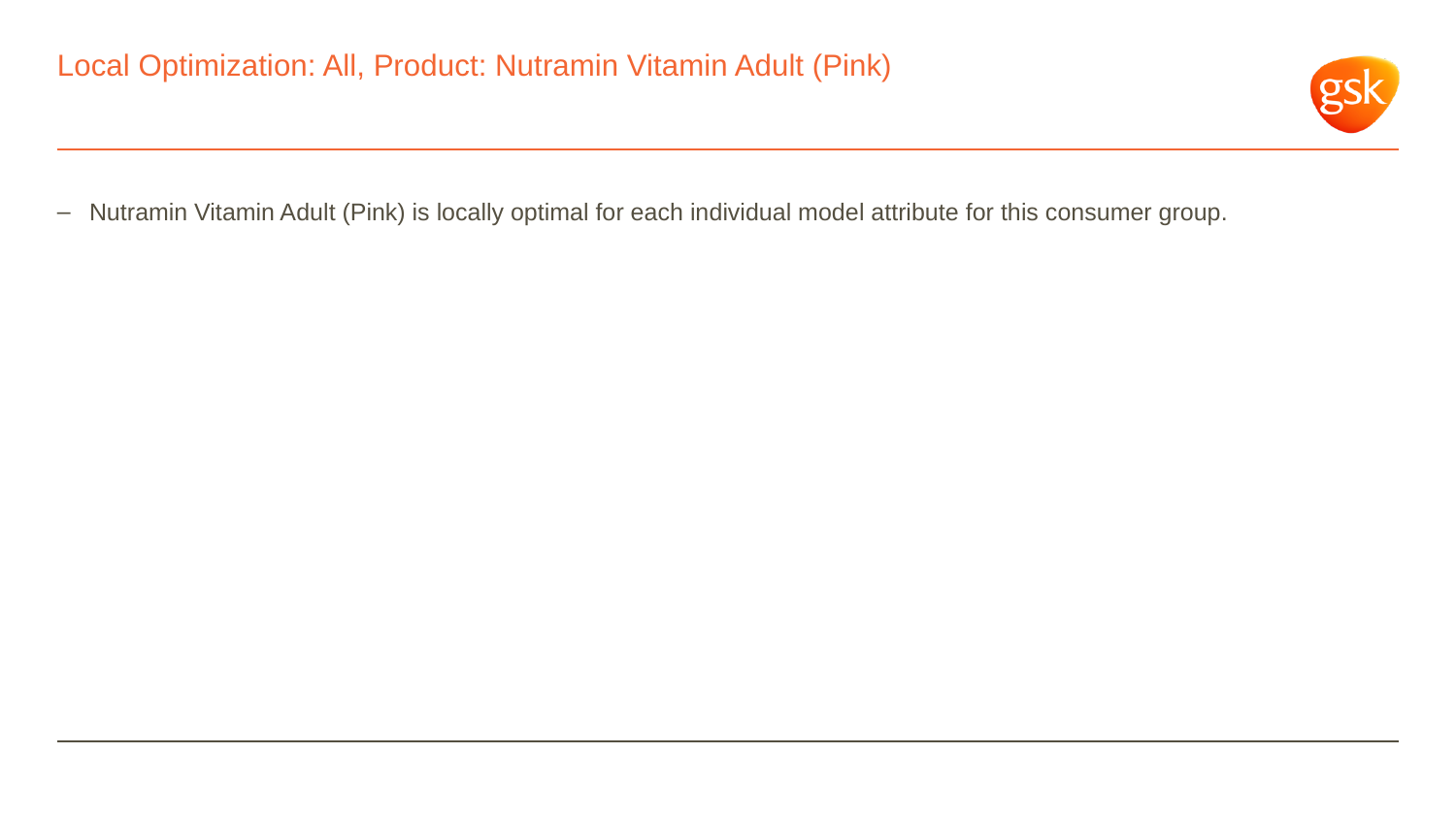

# Local Optimization: All, Product: Nutramin Vitamin Adult (Pink)
Nutramin Vitamin Adult (Pink) is locally optimal for each individual model attribute for this consumer group.